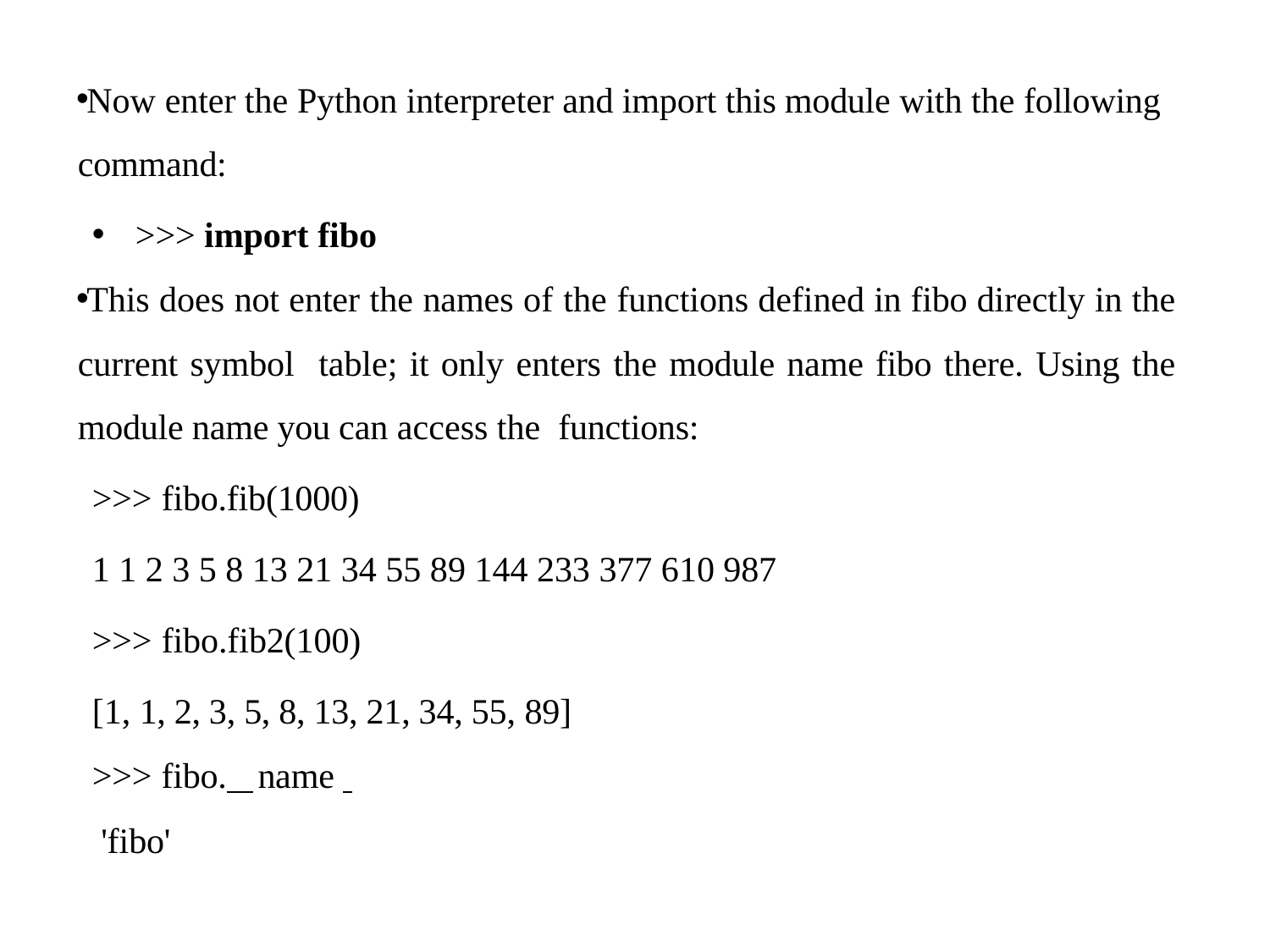

Now enter the Python interpreter and import this module with the following command:
>>> import fibo
This does not enter the names of the functions defined in fibo directly in the current symbol  table; it only enters the module name fibo there. Using the module name you can access the  functions:
>>> fibo.fib(1000)
1 1 2 3 5 8 13 21 34 55 89 144 233 377 610 987
>>> fibo.fib2(100)
[1, 1, 2, 3, 5, 8, 13, 21, 34, 55, 89]
>>> fibo.   name
 'fibo'